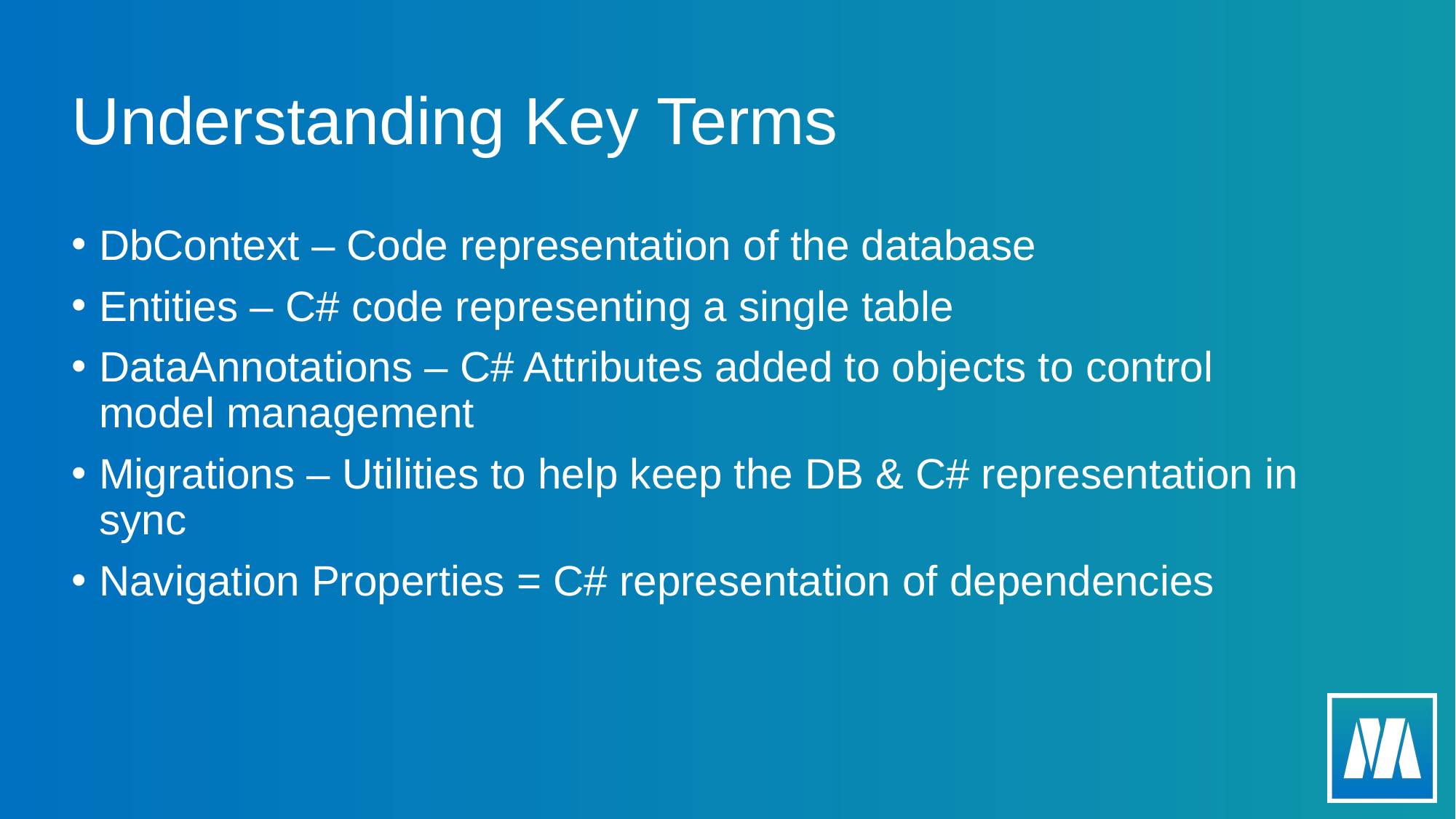

# Understanding Key Terms
DbContext – Code representation of the database
Entities – C# code representing a single table
DataAnnotations – C# Attributes added to objects to control model management
Migrations – Utilities to help keep the DB & C# representation in sync
Navigation Properties = C# representation of dependencies